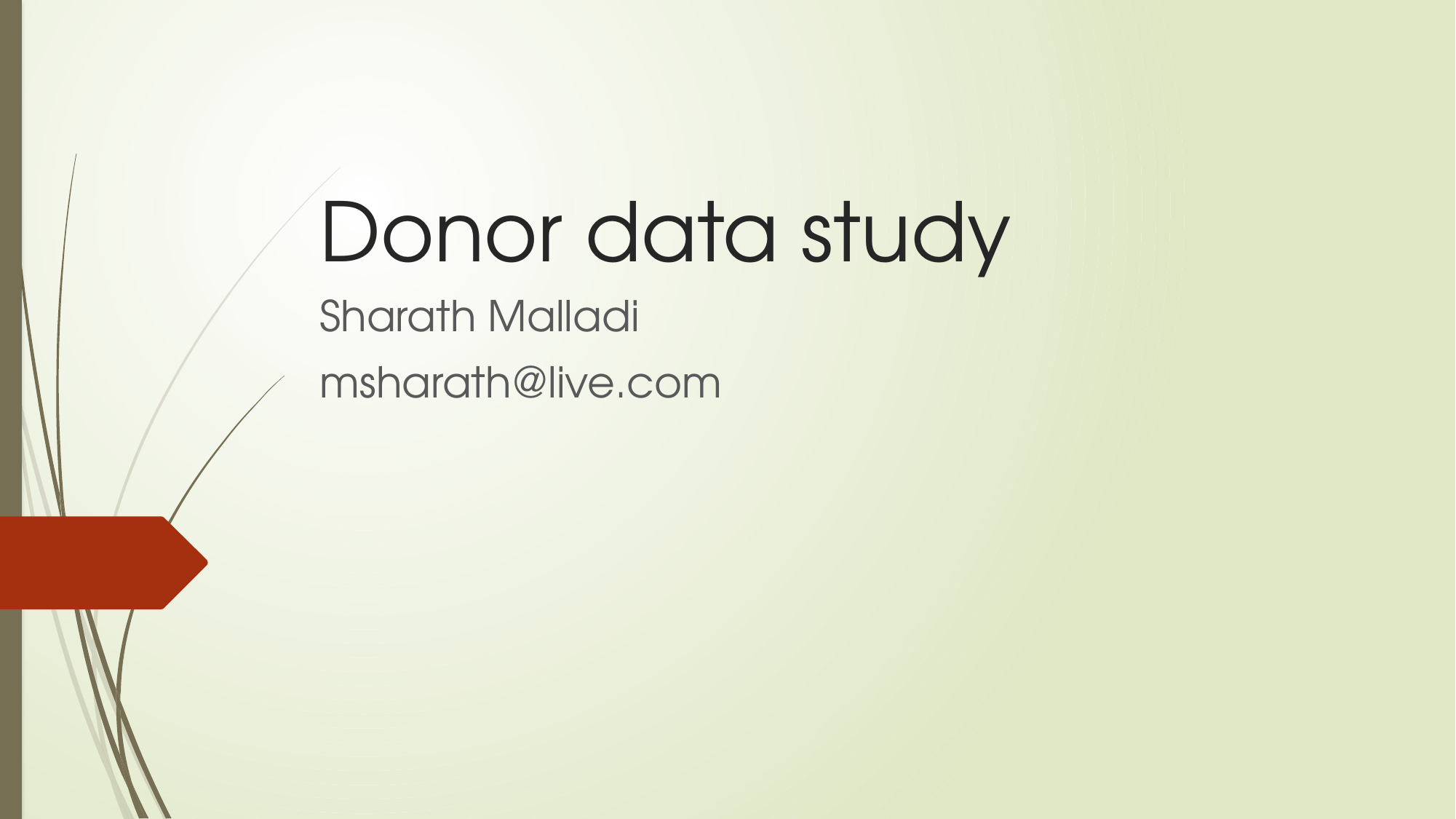

# Donor data study
Sharath Malladi
msharath@live.com